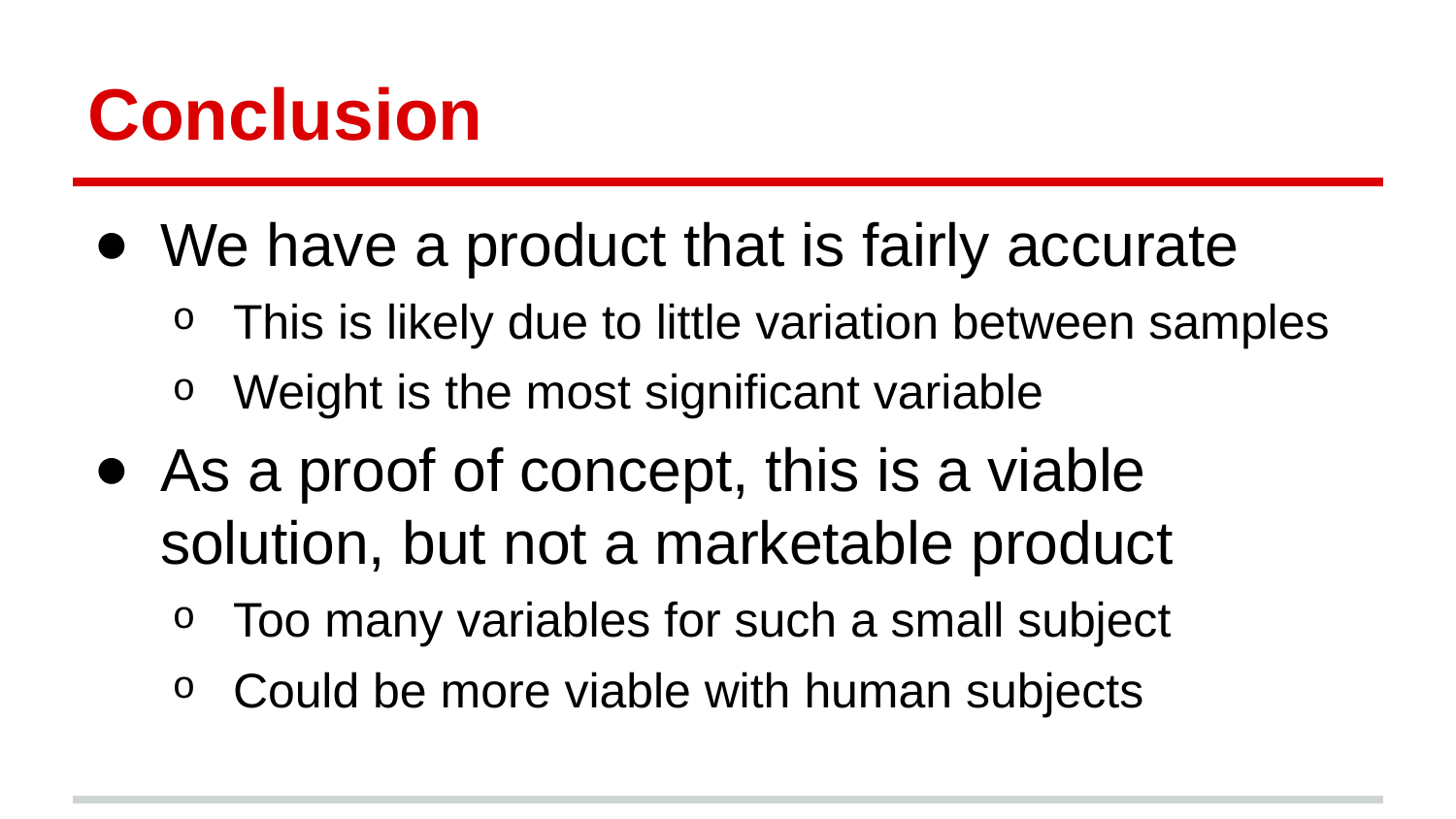

# Conclusion
We have a product that is fairly accurate
This is likely due to little variation between samples
Weight is the most significant variable
As a proof of concept, this is a viable solution, but not a marketable product
Too many variables for such a small subject
Could be more viable with human subjects